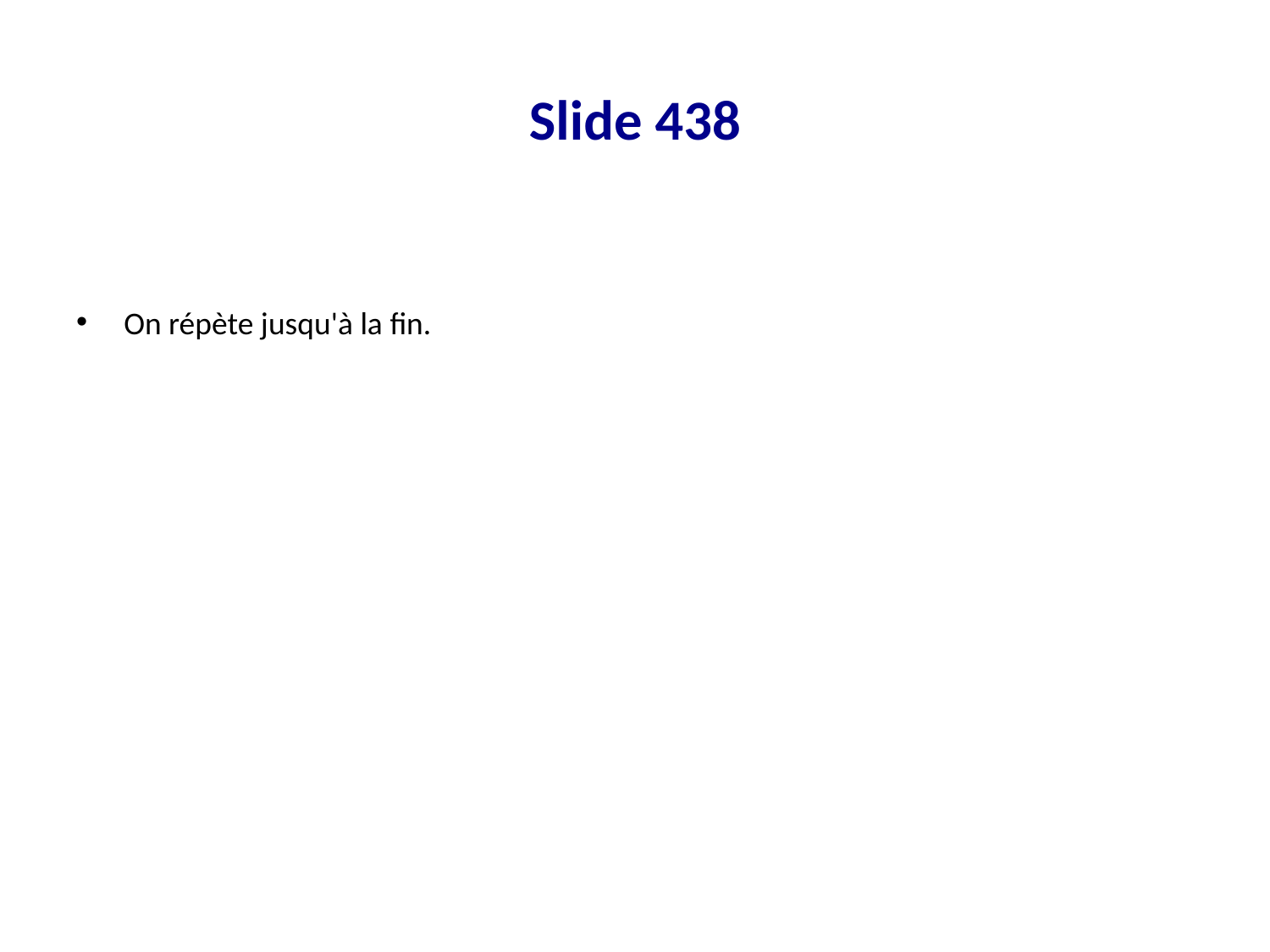

# Slide 438

On répète jusqu'à la fin.